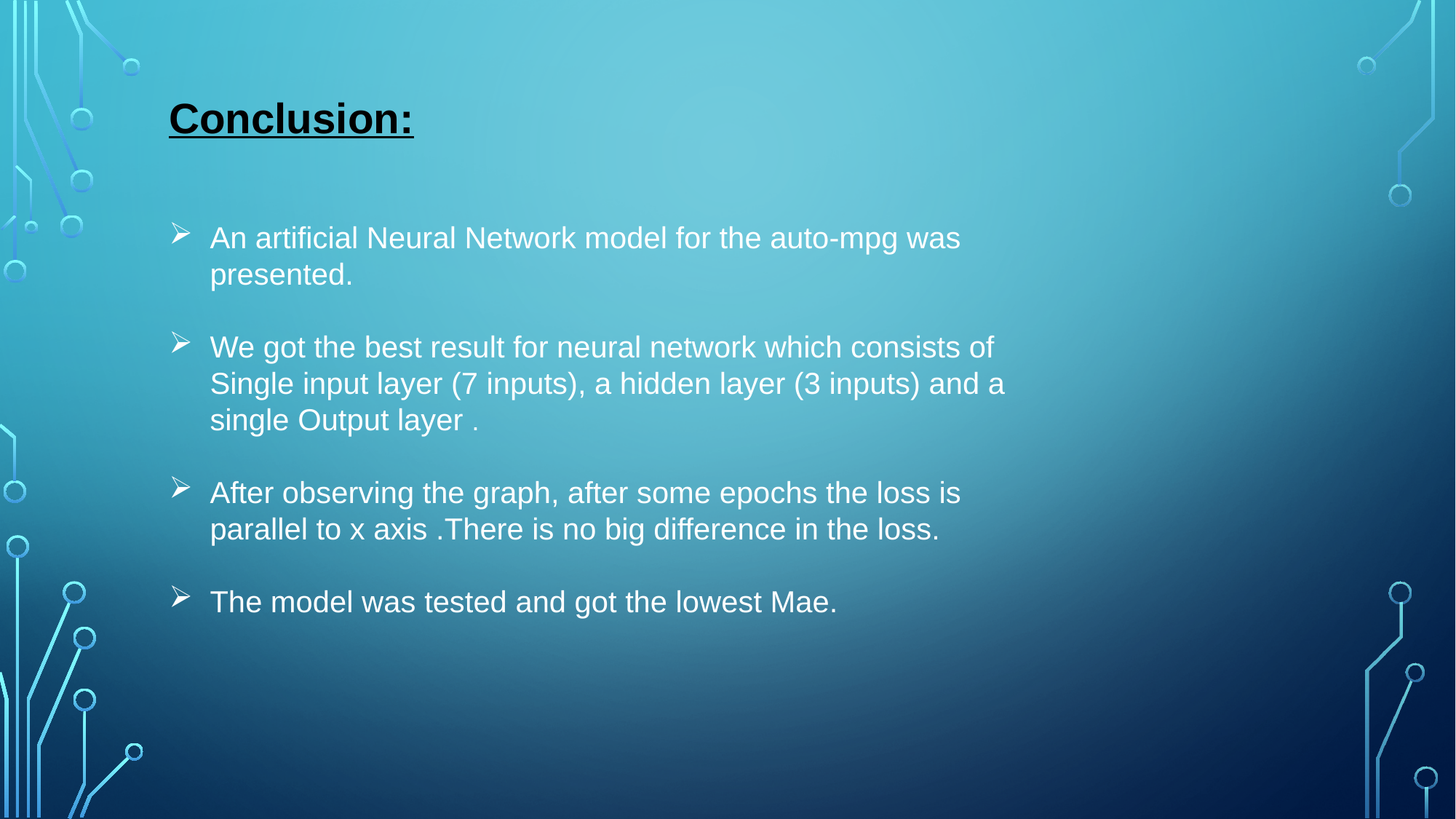

Conclusion:
An artificial Neural Network model for the auto-mpg was presented.

We got the best result for neural network which consists of Single input layer (7 inputs), a hidden layer (3 inputs) and a single Output layer .

After observing the graph, after some epochs the loss is parallel to x axis .There is no big difference in the loss.

The model was tested and got the lowest Mae.